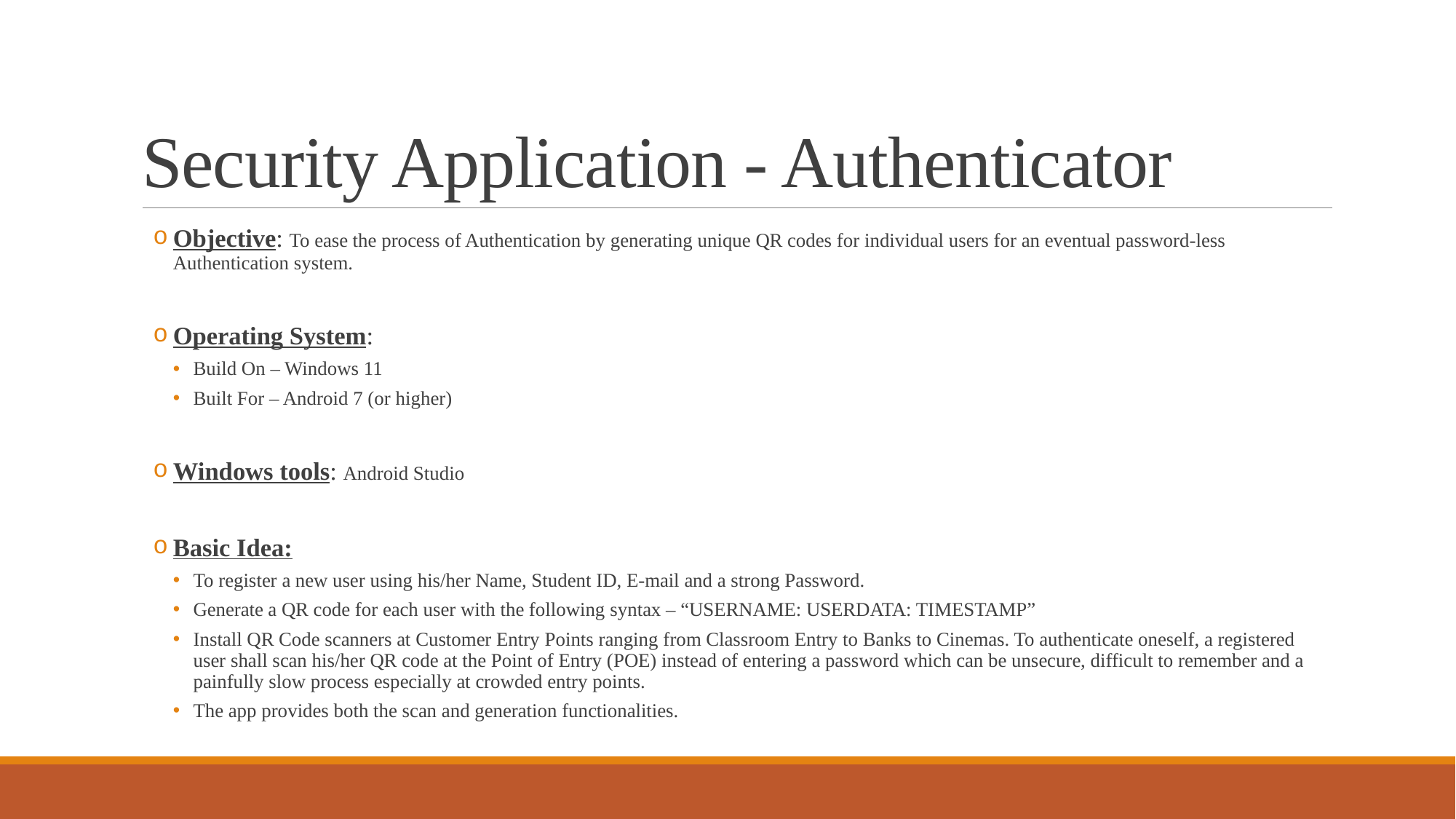

# Security Application - Authenticator
Objective: To ease the process of Authentication by generating unique QR codes for individual users for an eventual password-less Authentication system.

Operating System:
Build On – Windows 11
Built For – Android 7 (or higher)

Windows tools: Android Studio

Basic Idea:
To register a new user using his/her Name, Student ID, E-mail and a strong Password.
Generate a QR code for each user with the following syntax – “USERNAME: USERDATA: TIMESTAMP”
Install QR Code scanners at Customer Entry Points ranging from Classroom Entry to Banks to Cinemas. To authenticate oneself, a registered user shall scan his/her QR code at the Point of Entry (POE) instead of entering a password which can be unsecure, difficult to remember and a painfully slow process especially at crowded entry points.
The app provides both the scan and generation functionalities.